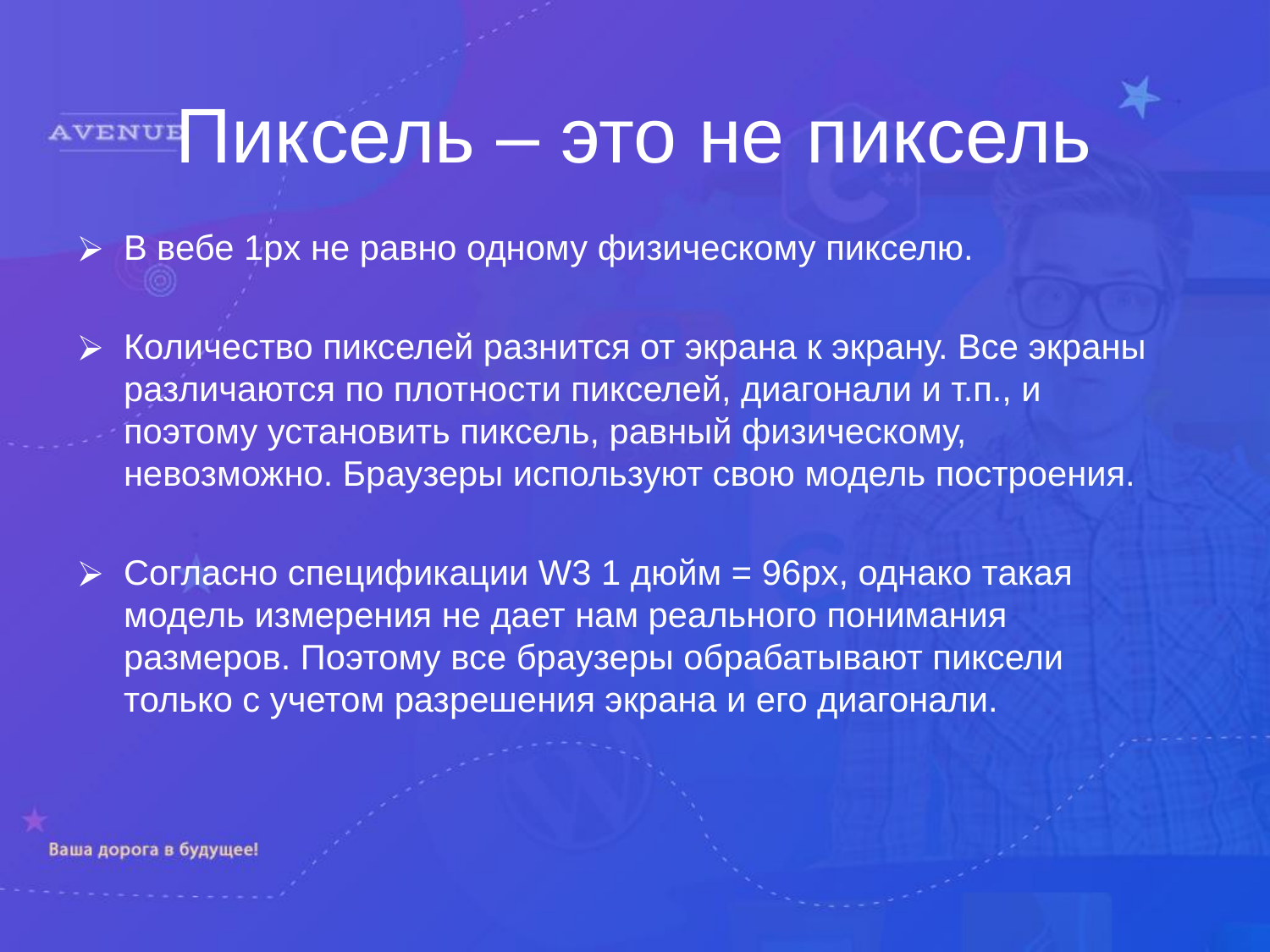

Пиксель – это не пиксель
В вебе 1px не равно одному физическому пикселю.

Количество пикселей разнится от экрана к экрану. Все экраны различаются по плотности пикселей, диагонали и т.п., и поэтому установить пиксель, равный физическому, невозможно. Браузеры используют свою модель построения.

Согласно спецификации W3 1 дюйм = 96px, однако такая модель измерения не дает нам реального понимания размеров. Поэтому все браузеры обрабатывают пиксели только с учетом разрешения экрана и его диагонали.